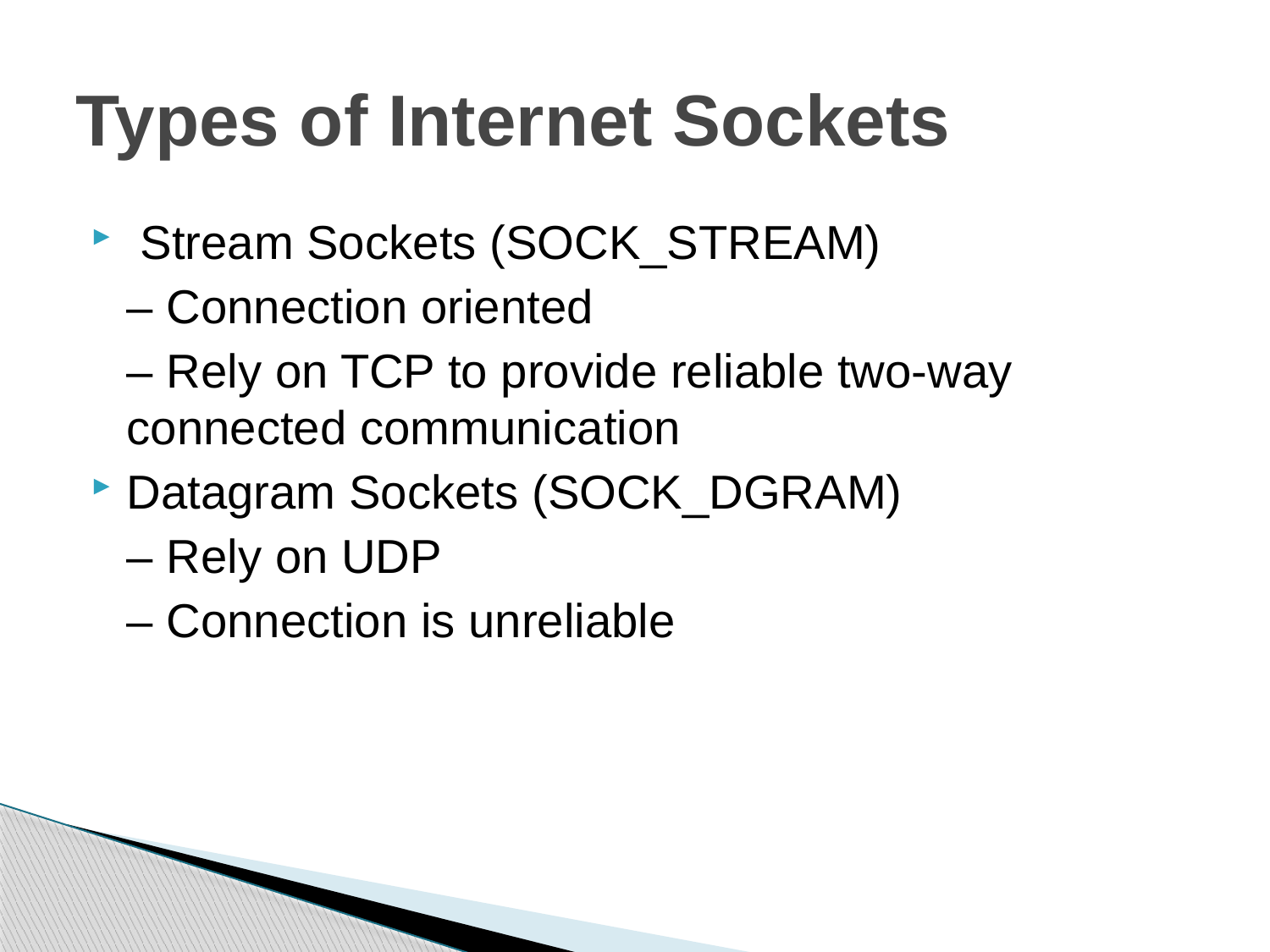

# Types of Internet Sockets
 Stream Sockets (SOCK_STREAM)
	– Connection oriented
	– Rely on TCP to provide reliable two-way         connected communication
Datagram Sockets (SOCK_DGRAM)
	– Rely on UDP
	– Connection is unreliable